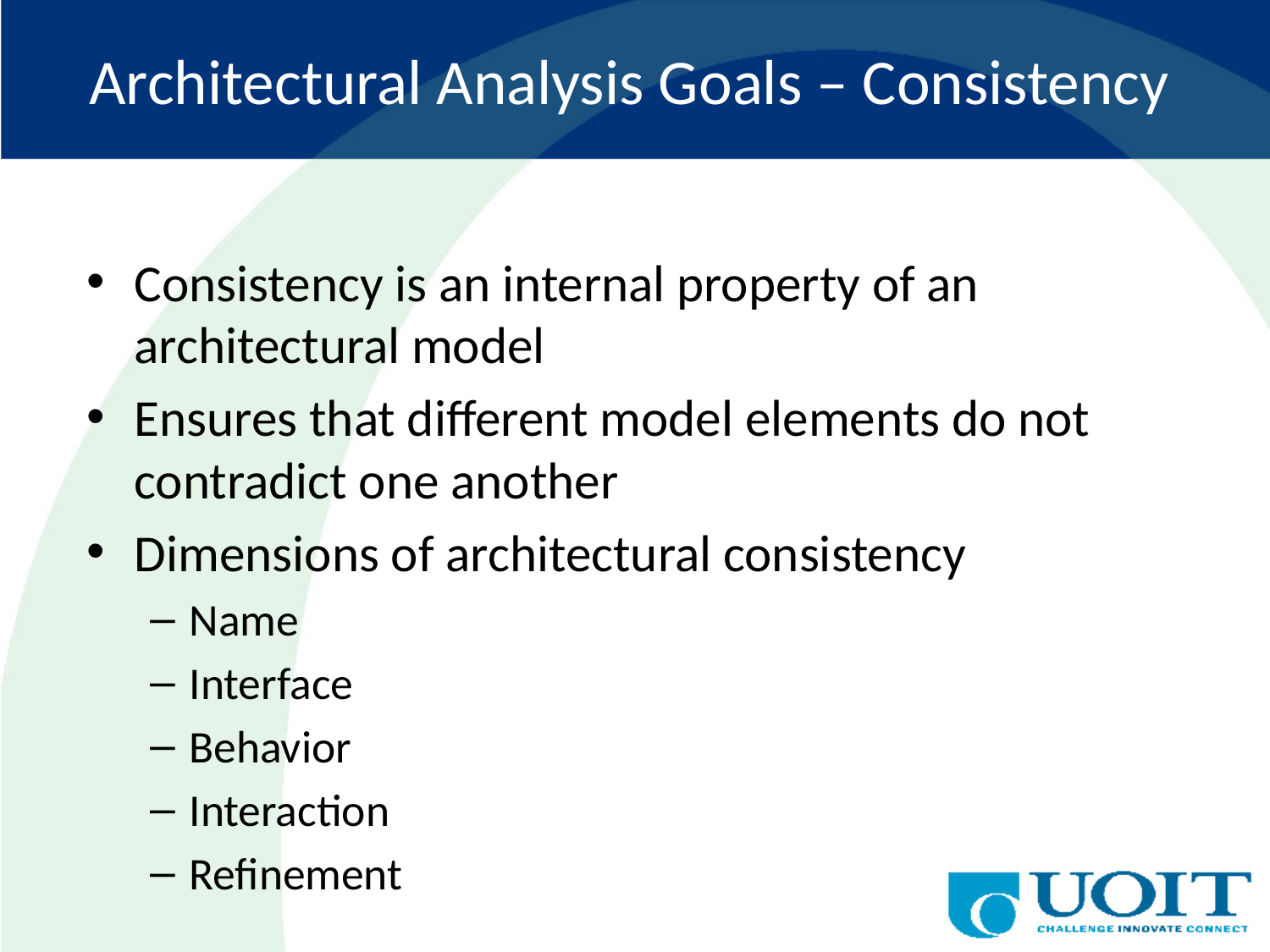

# Architectural Analysis Goals – Consistency
Consistency is an internal property of an architectural model
Ensures that different model elements do not contradict one another
Dimensions of architectural consistency
Name
Interface
Behavior
Interaction
Refinement